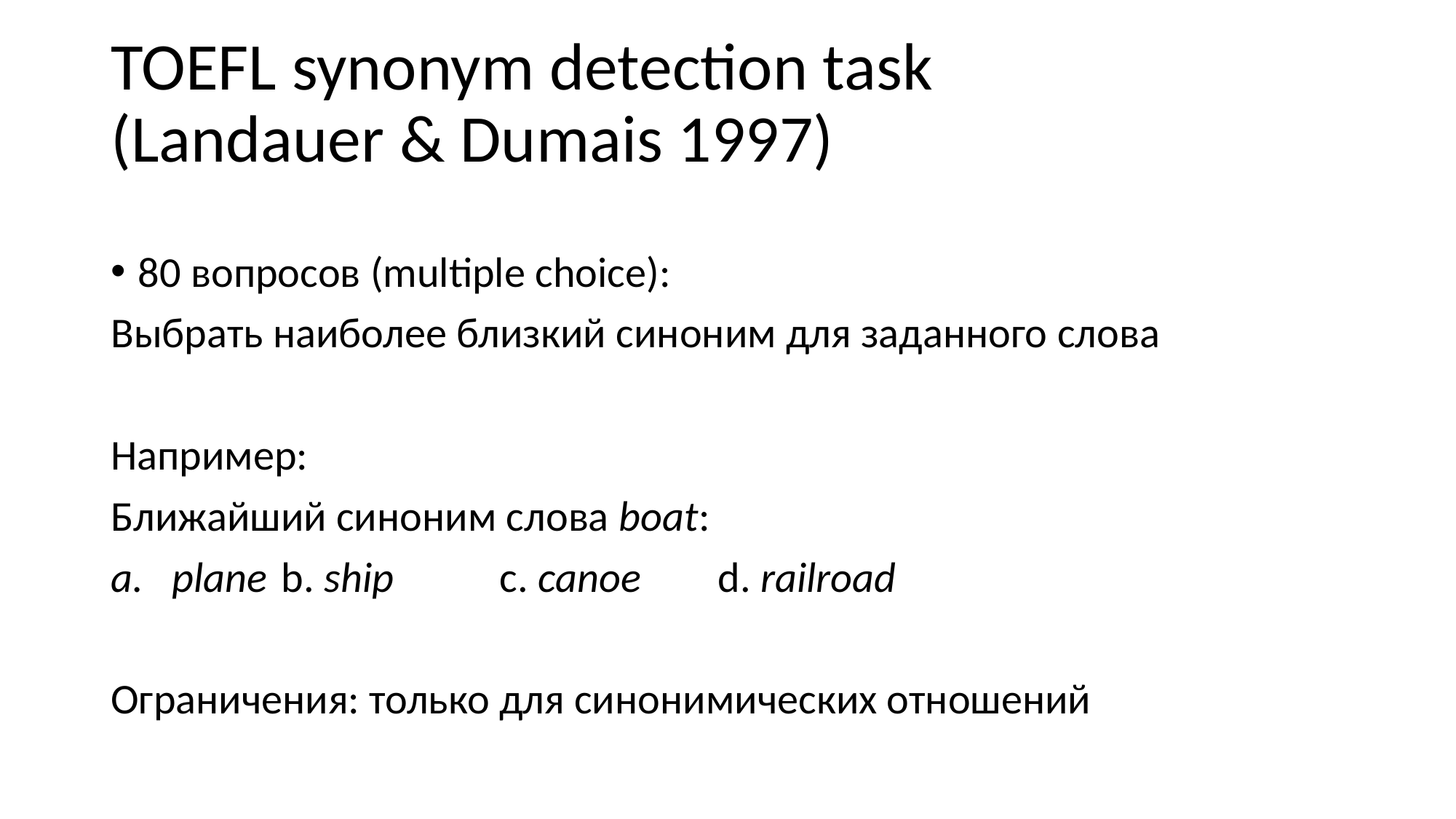

# TOEFL synonym detection task (Landauer & Dumais 1997)
80 вопросов (multiple choice):
Выбрать наиболее близкий синоним для заданного слова

Например:
Ближайший синоним слова boat:
plane	b. ship	c. canoe	d. railroad

Ограничения: только для синонимических отношений